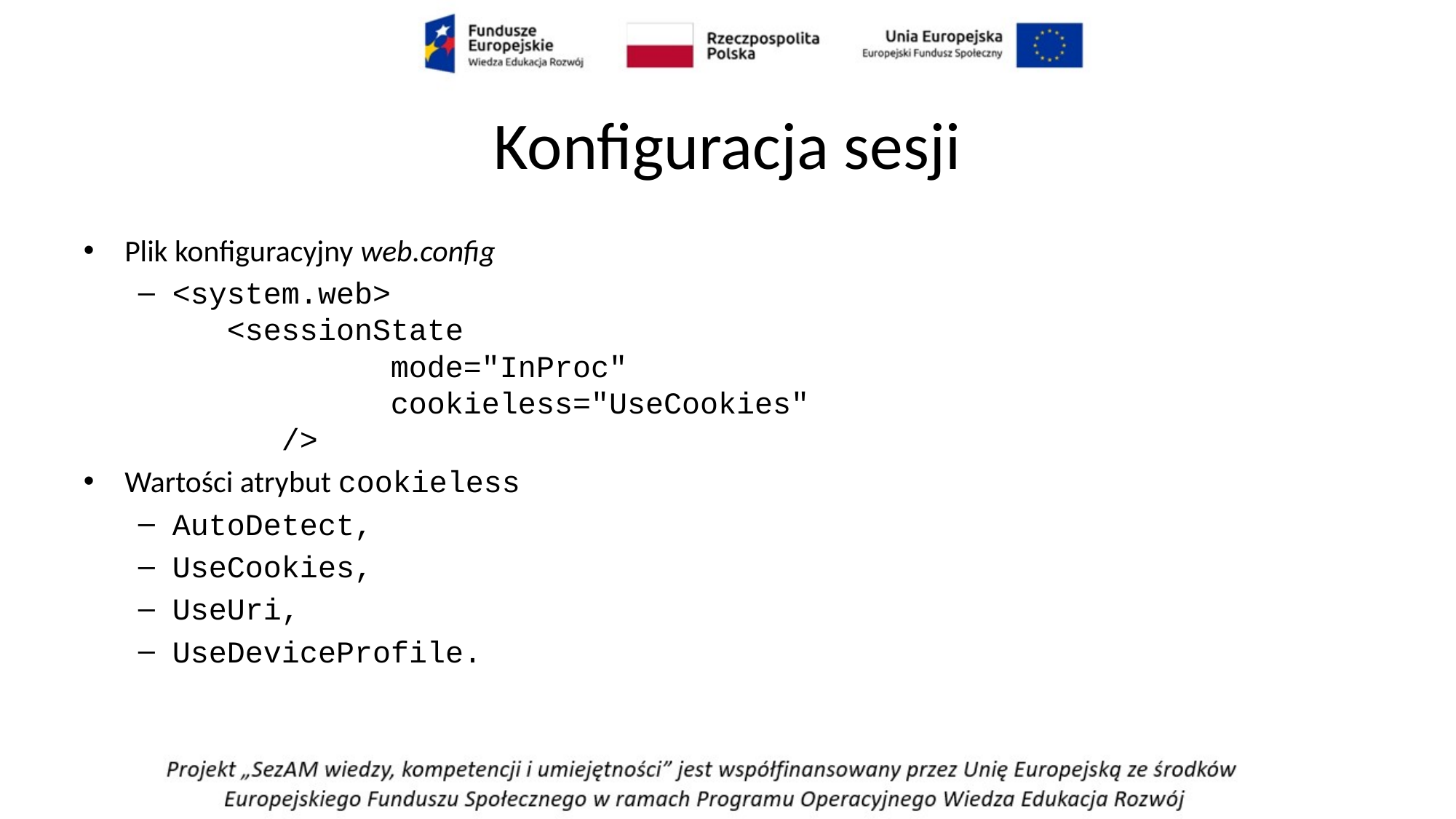

# Konfiguracja sesji
Plik konfiguracyjny web.config
<system.web>
   <sessionState
		mode="InProc"
		cookieless="UseCookies"
	/>
Wartości atrybut cookieless
AutoDetect,
UseCookies,
UseUri,
UseDeviceProfile.